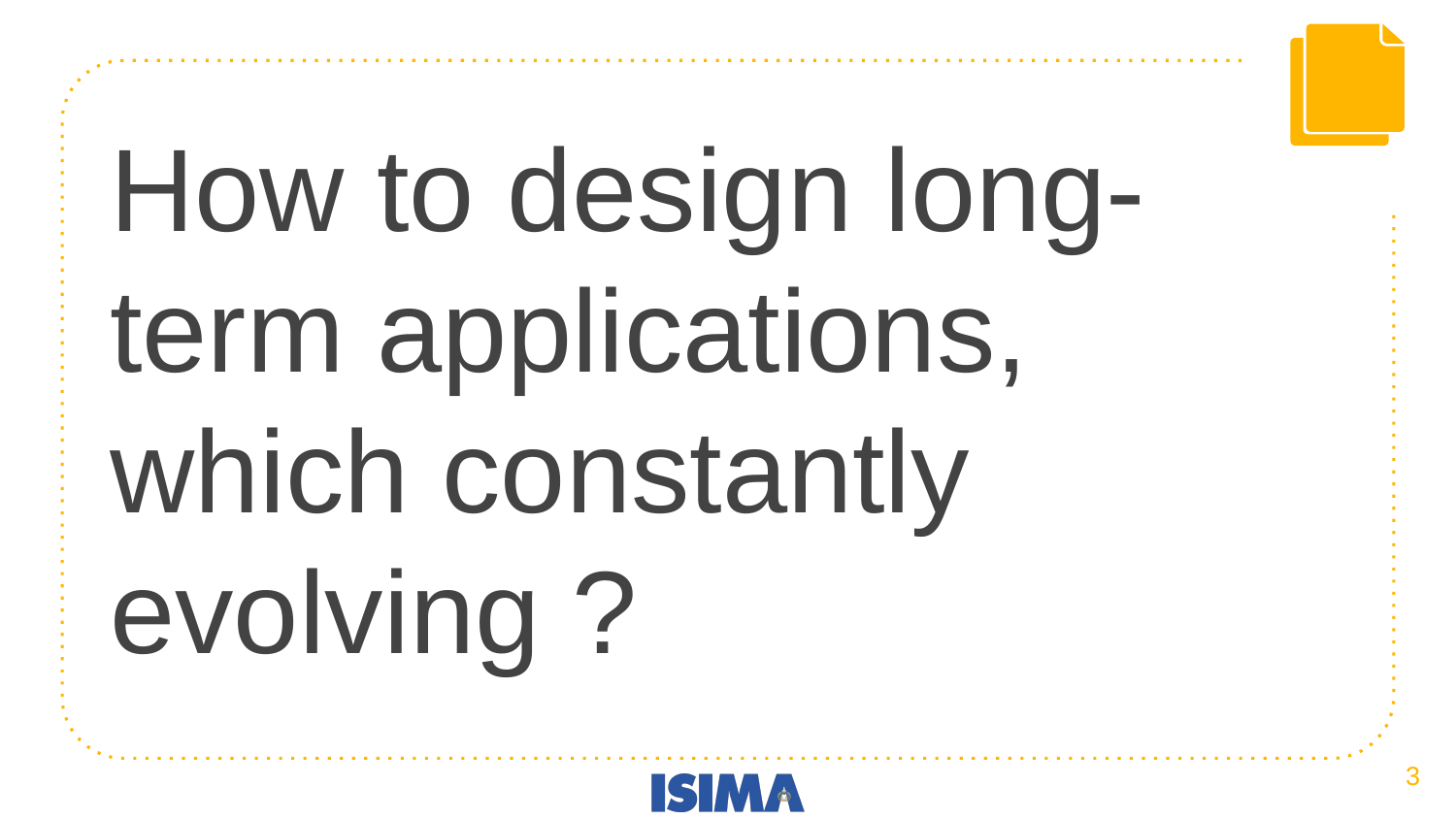

# How to design long-term applications, which constantly evolving ?
3